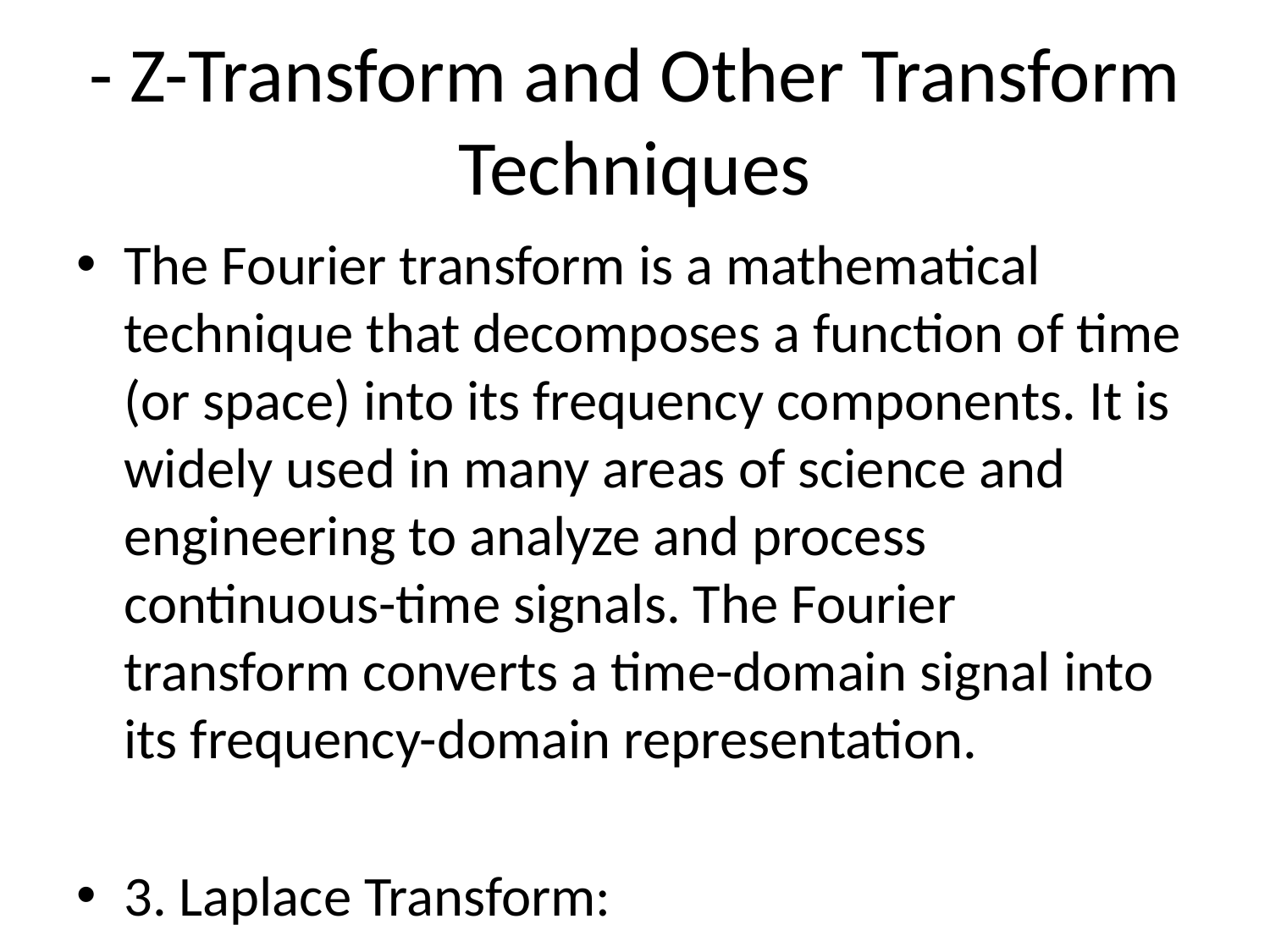

# - Z-Transform and Other Transform Techniques
The Fourier transform is a mathematical technique that decomposes a function of time (or space) into its frequency components. It is widely used in many areas of science and engineering to analyze and process continuous-time signals. The Fourier transform converts a time-domain signal into its frequency-domain representation.

3. Laplace Transform: